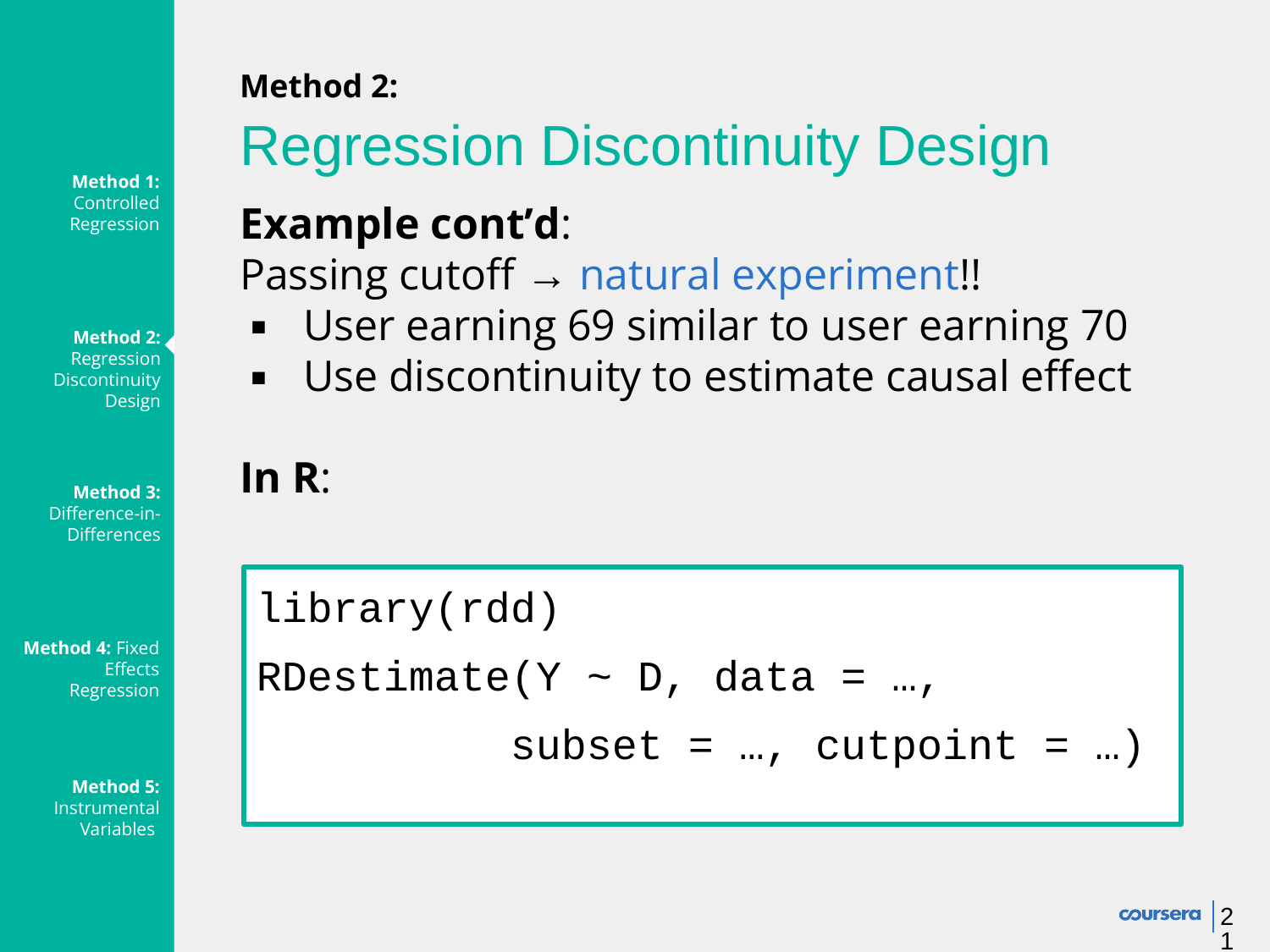

# Method 2: Regression Discontinuity Design
Method 1: Controlled Regression
Example cont’d:
Passing cutoff → natural experiment!!
User earning 69 similar to user earning 70
Use discontinuity to estimate causal effect

In R:

Method 2: Regression Discontinuity Design

Method 3: Difference-in-
Differences

library(rdd)
RDestimate(Y ~ D, data = …,
subset = …, cutpoint = …)

Method 4: Fixed Effects Regression

Method 5: Instrumental Variables
21